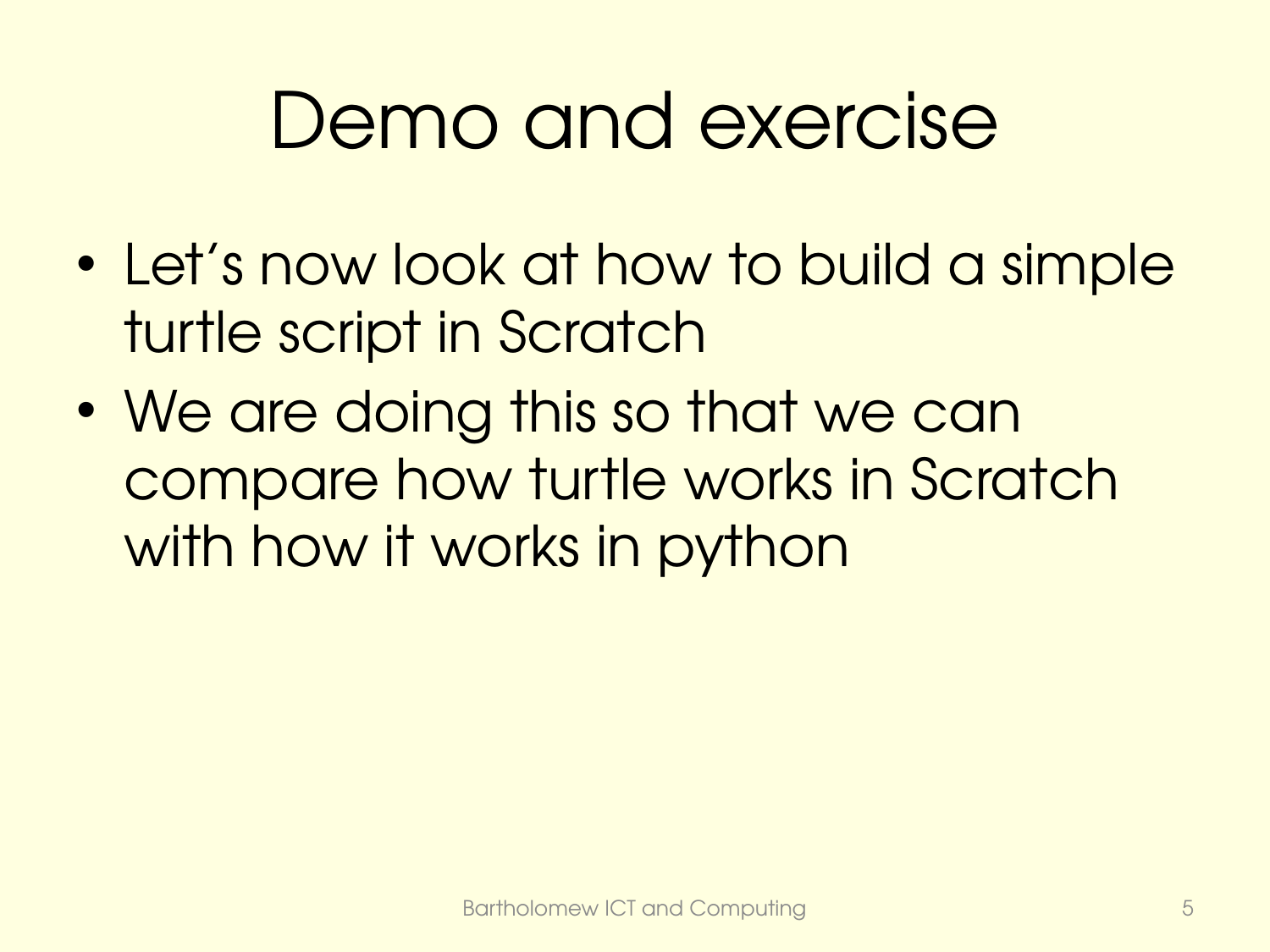

# Demo and exercise
Let’s now look at how to build a simple turtle script in Scratch
We are doing this so that we can compare how turtle works in Scratch with how it works in python
Bartholomew ICT and Computing
5